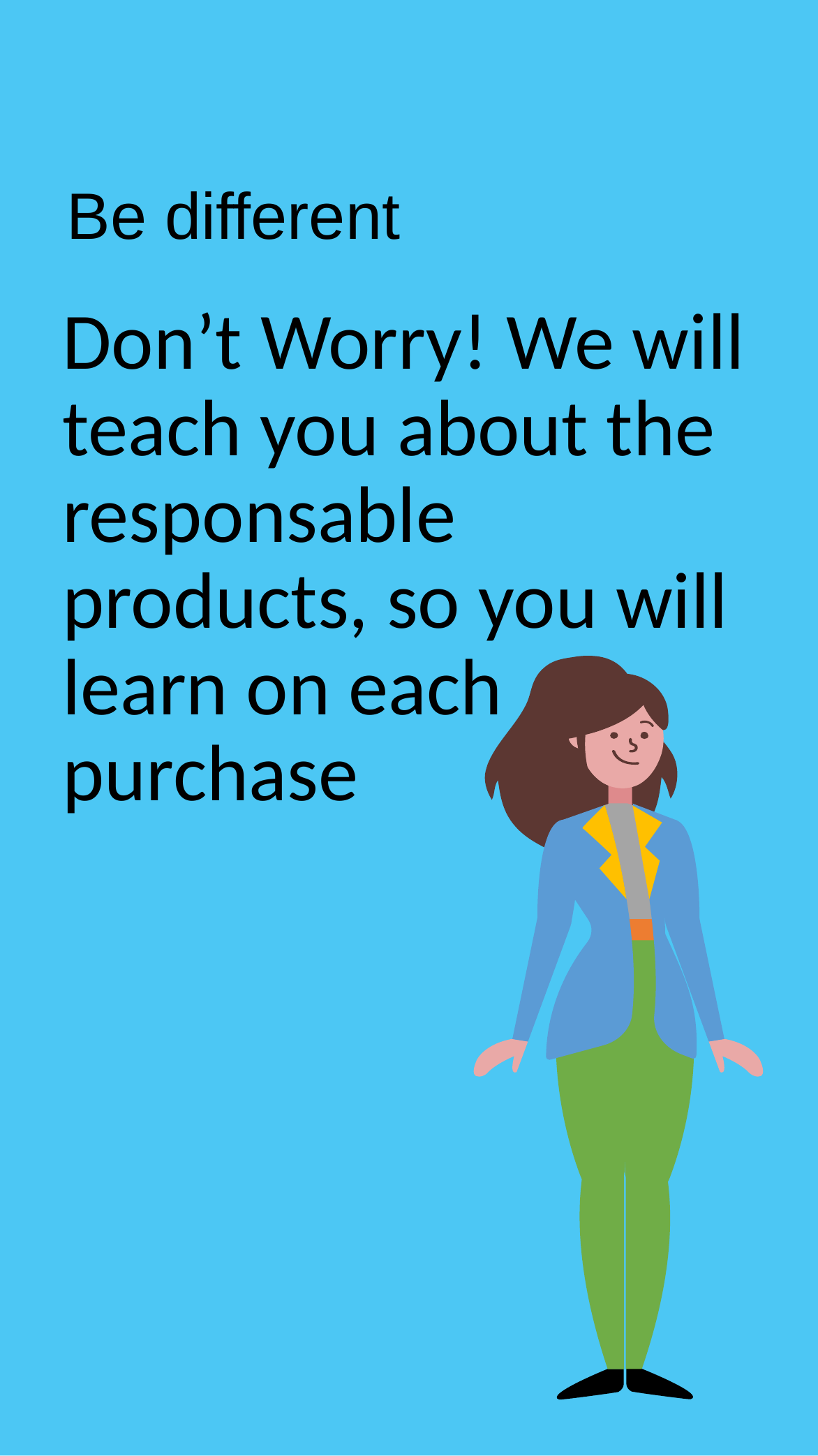

# Be different
Don’t Worry! We will teach you about the responsable products, so you will learn on each purchase